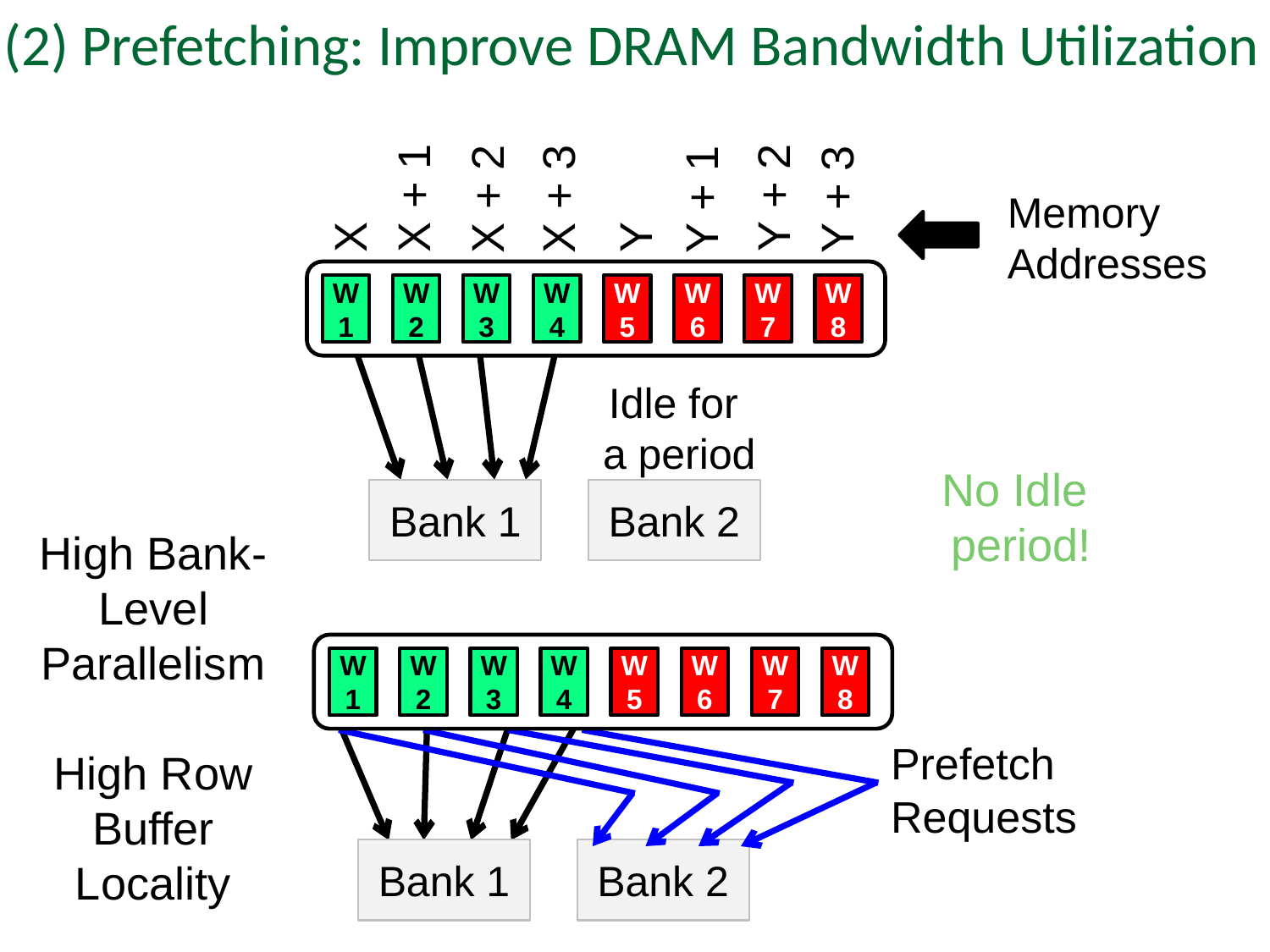

(2) Prefetching: Improve DRAM Bandwidth Utilization
Y + 2
X + 1
Y
X + 2
X + 3
Y + 3
Y + 1
X
Memory Addresses

W1
W2
W3
W4
W5
W6
W7
W8
Idle for
a period
No Idle  period!
Bank 1
Bank 2
High Bank-Level Parallelism

High Row Buffer Locality

W1
W2
W3
W4
W5
W6
W7
W8
Bank 1
Bank 2
Prefetch
Requests